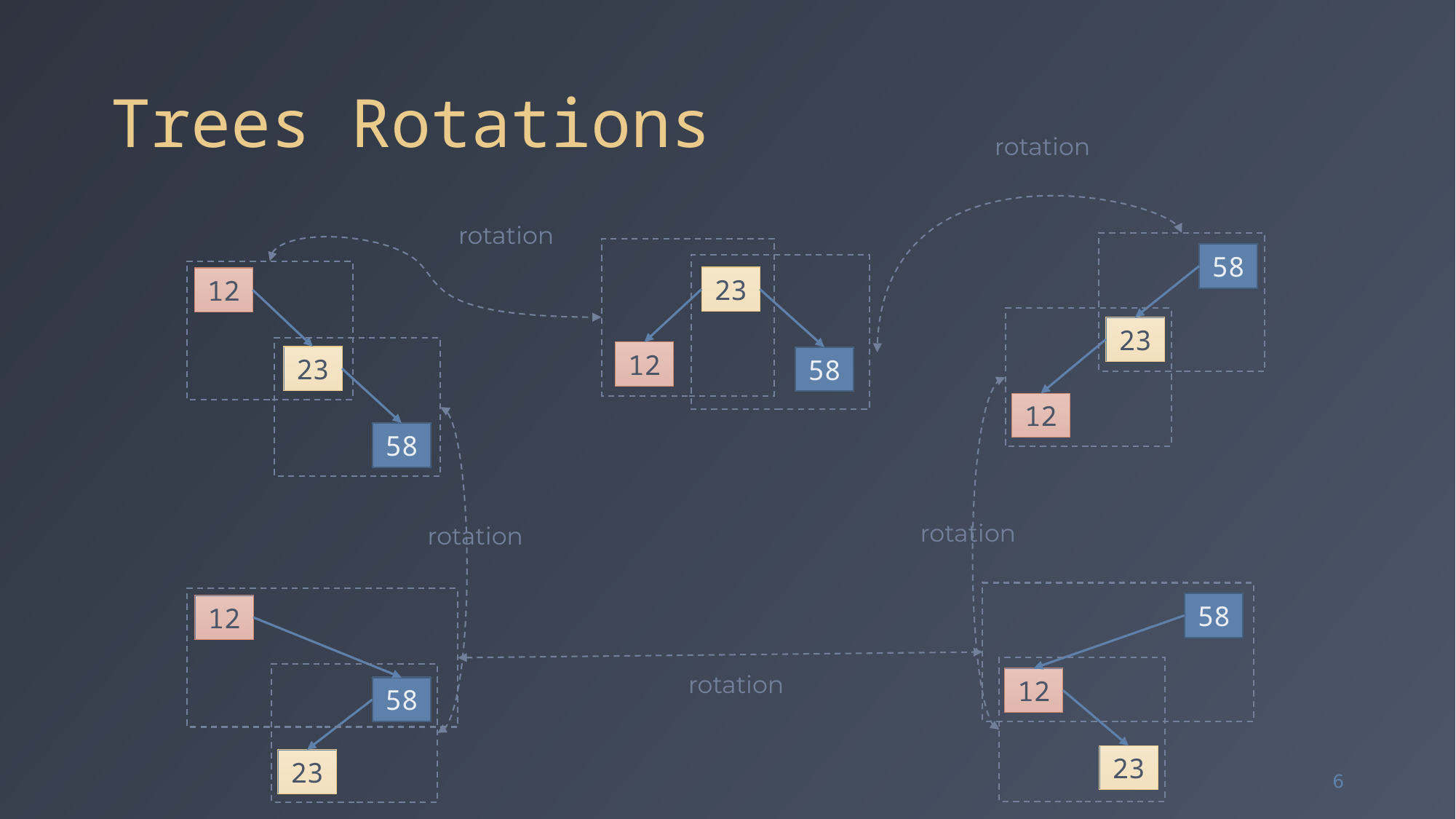

# Trees Rotations
rotation
rotation

58

23
12

23

12
23
58
12
58
rotation
rotation

58
12

rotation

12
58
23
23
6